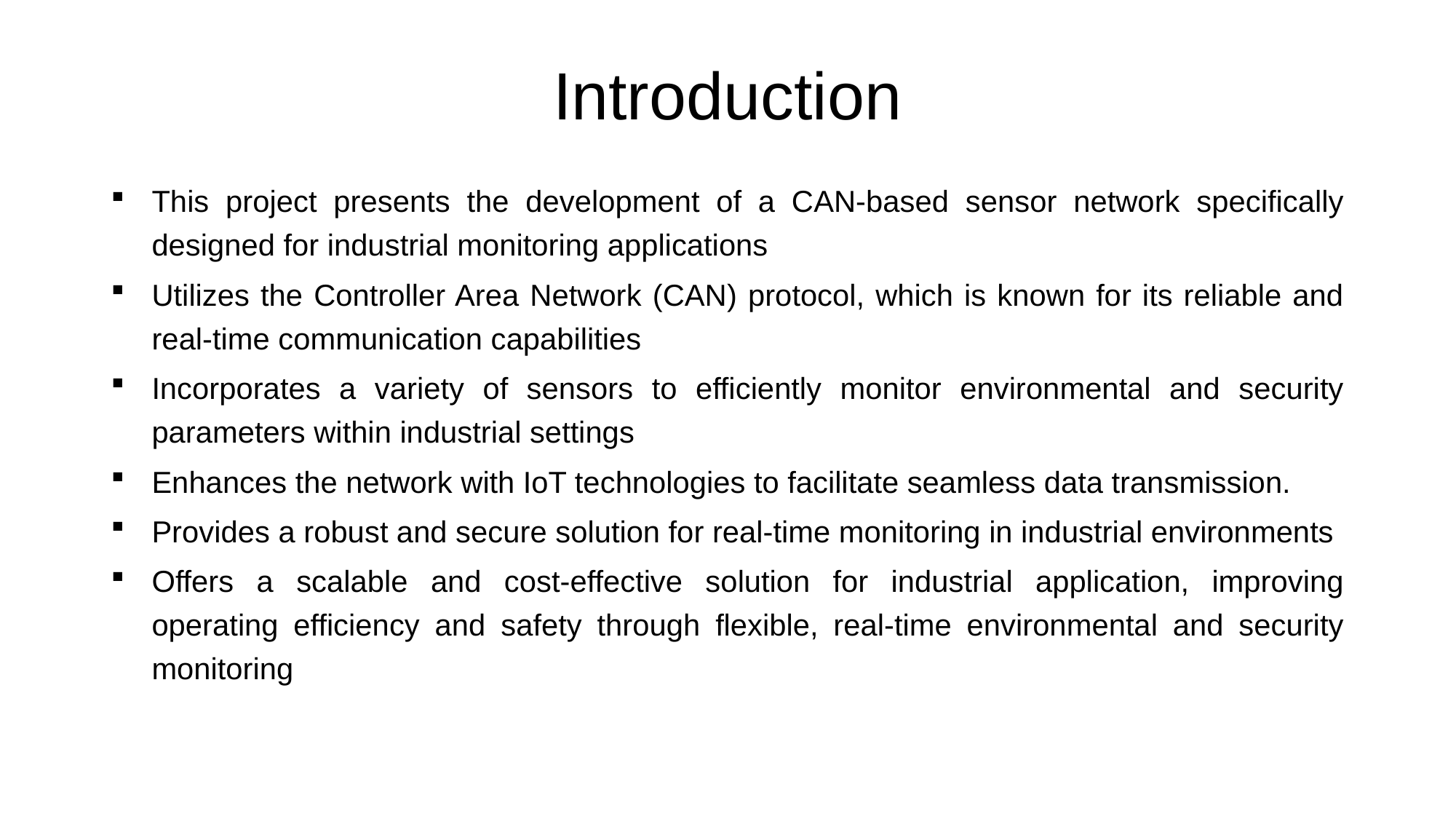

# Introduction
This project presents the development of a CAN-based sensor network specifically designed for industrial monitoring applications
Utilizes the Controller Area Network (CAN) protocol, which is known for its reliable and real-time communication capabilities
Incorporates a variety of sensors to efficiently monitor environmental and security parameters within industrial settings
Enhances the network with IoT technologies to facilitate seamless data transmission.
Provides a robust and secure solution for real-time monitoring in industrial environments
Offers a scalable and cost-effective solution for industrial application, improving operating efficiency and safety through flexible, real-time environmental and security monitoring